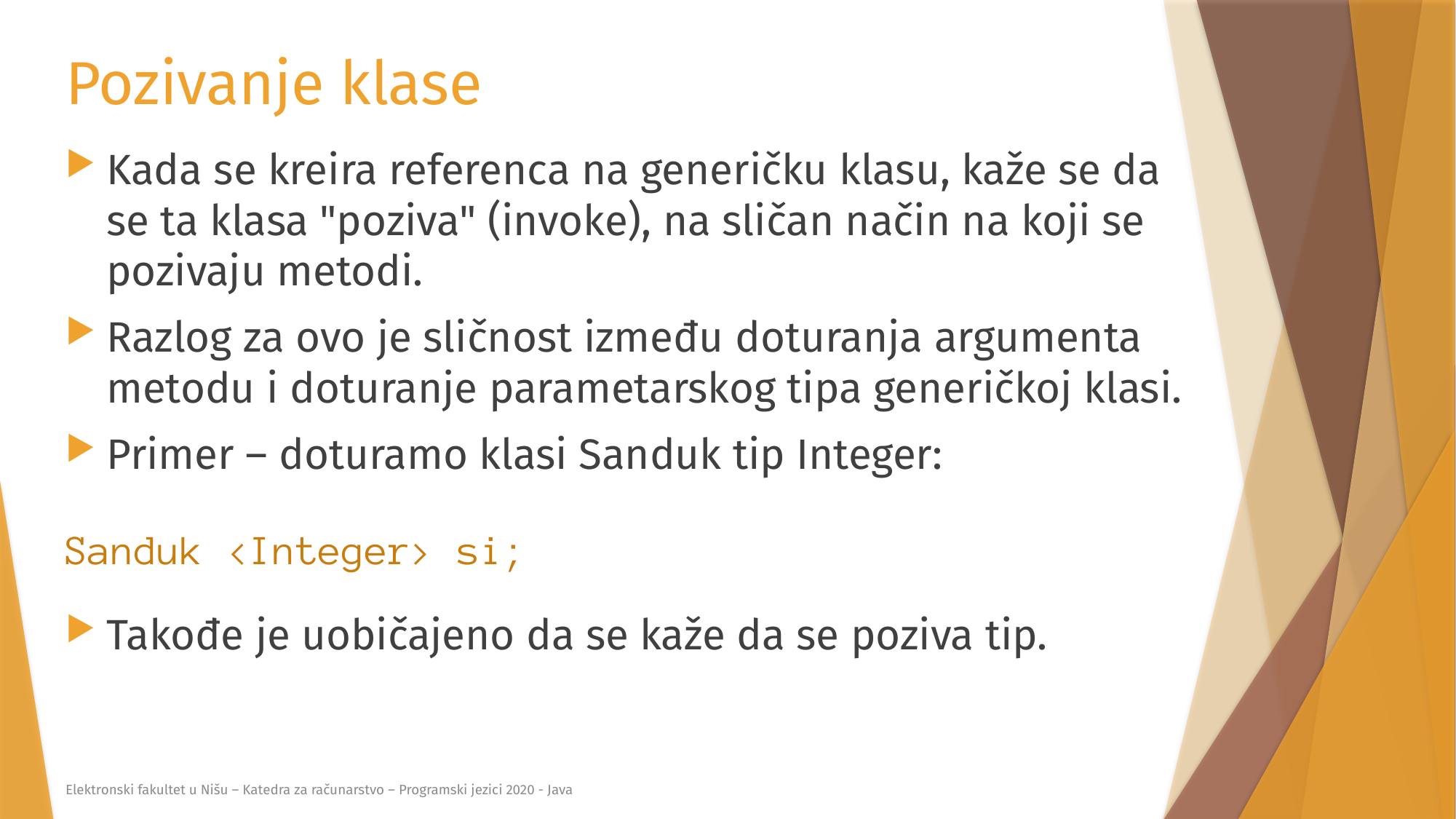

# Pozivanje klase
Kada se kreira referenca na generičku klasu, kaže se da se ta klasa "poziva" (invoke), na sličan način na koji se pozivaju metodi.
Razlog za ovo je sličnost između doturanja argumenta metodu i doturanje parametarskog tipa generičkoj klasi.
Primer – doturamo klasi Sanduk tip Integer:

Sanduk <Integer> si;

Takođe je uobičajeno da se kaže da se poziva tip.

Elektronski fakultet u Nišu – Katedra za računarstvo – Programski jezici 2020 - Java